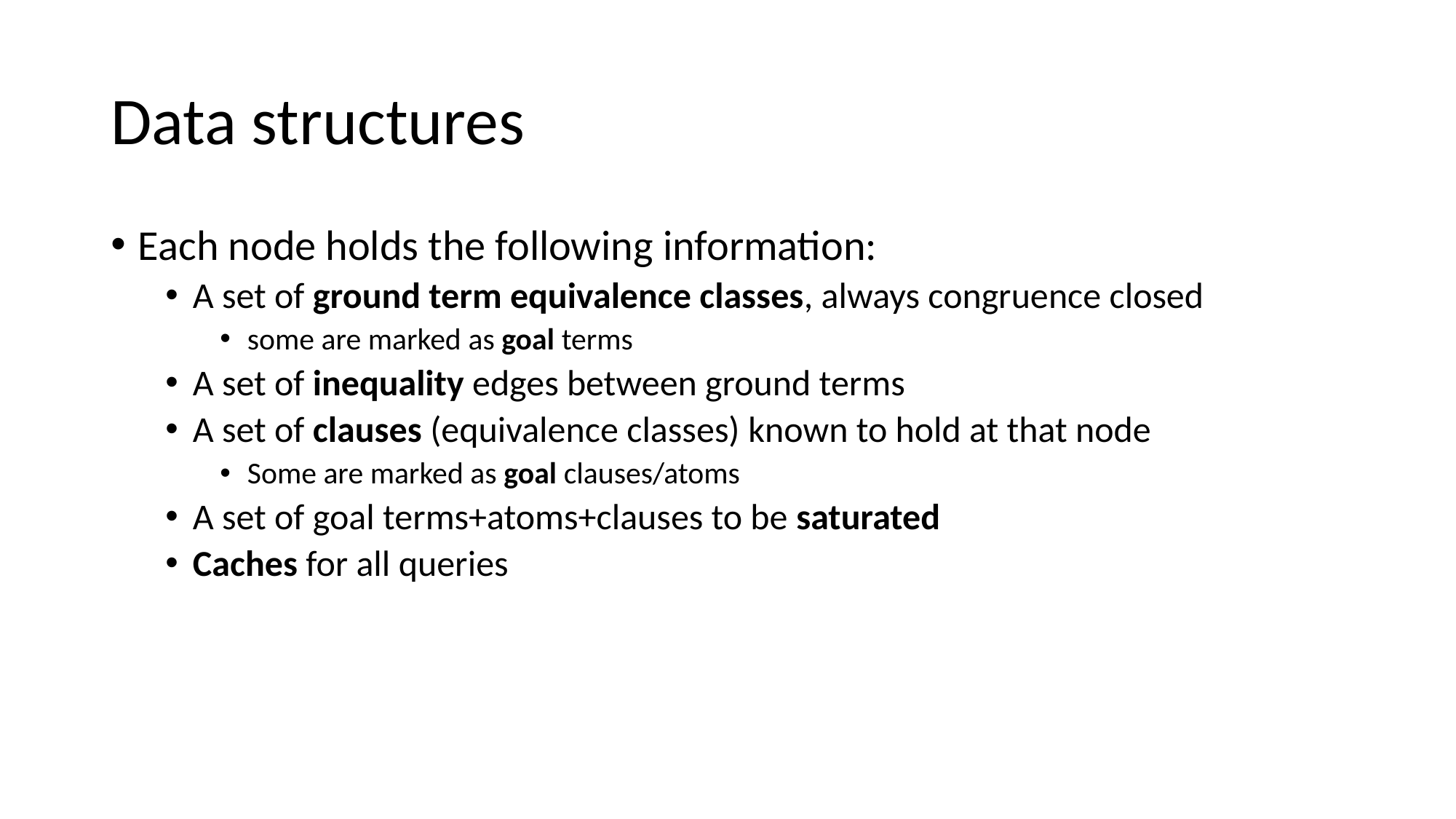

# Data structures
Each node holds the following information:
A set of ground term equivalence classes, always congruence closed
some are marked as goal terms
A set of inequality edges between ground terms
A set of clauses (equivalence classes) known to hold at that node
Some are marked as goal clauses/atoms
A set of goal terms+atoms+clauses to be saturated
Caches for all queries